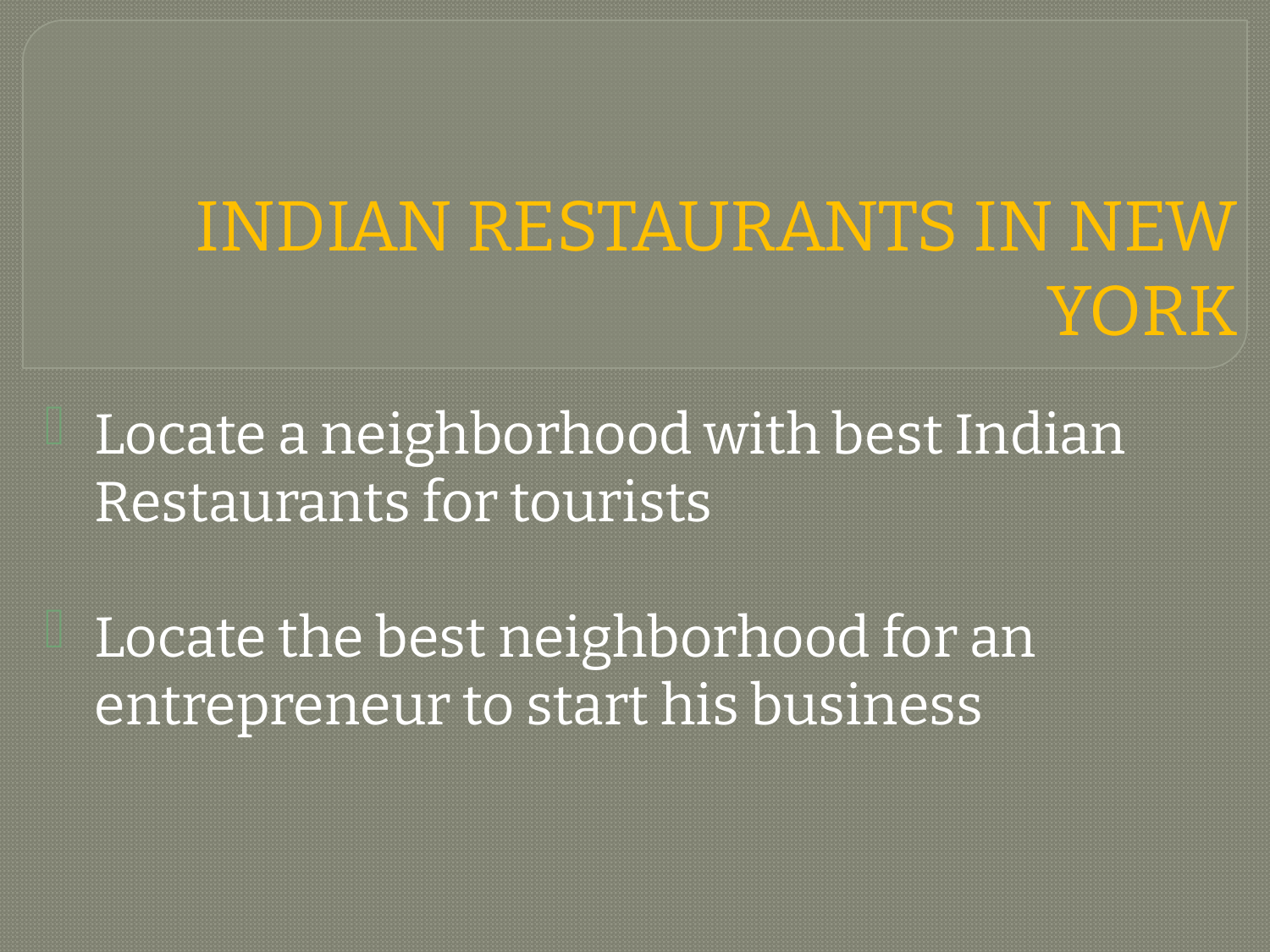

# INDIAN RESTAURANTS IN NEW YORK
Locate a neighborhood with best Indian Restaurants for tourists

Locate the best neighborhood for an entrepreneur to start his business